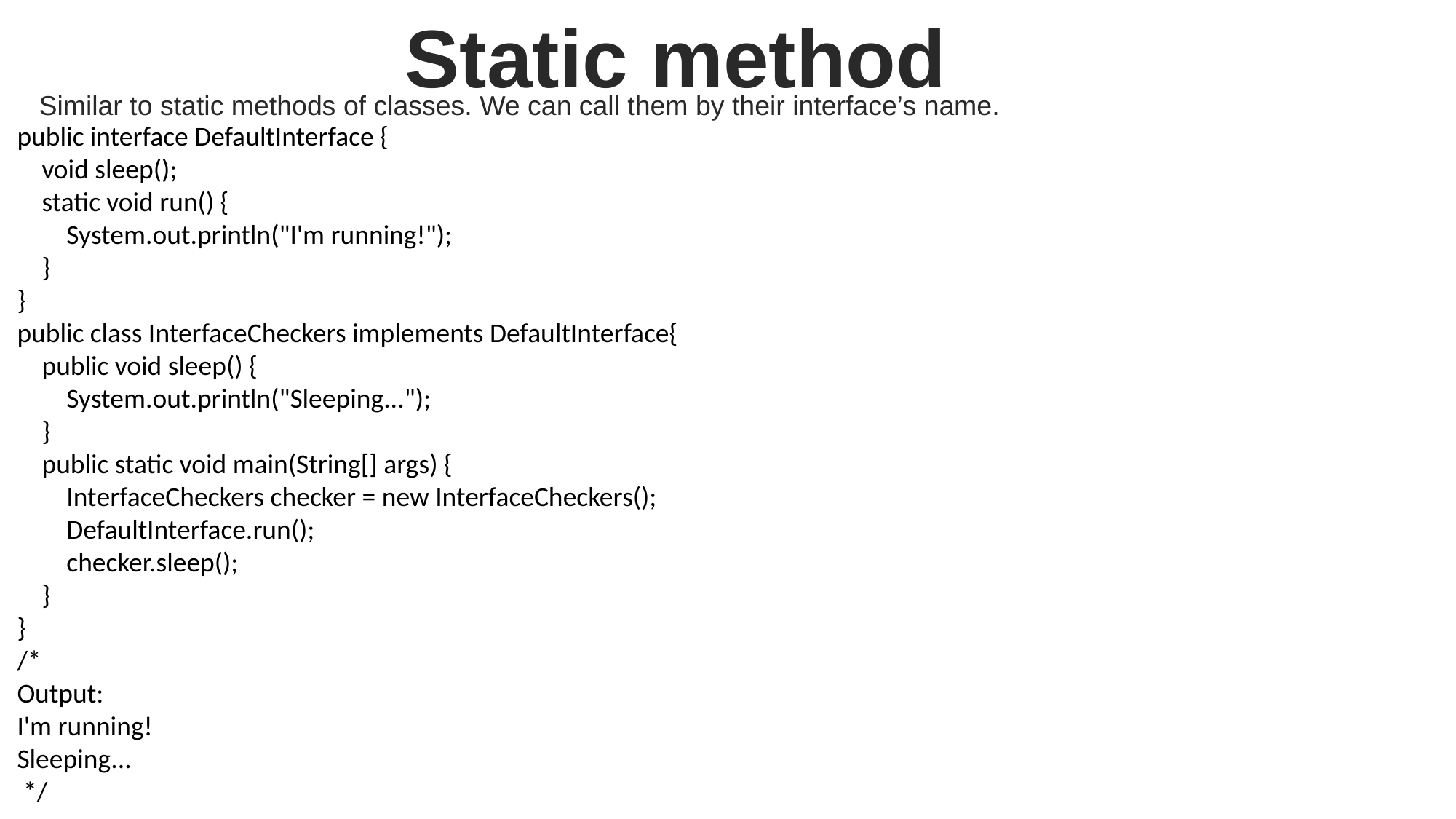

Static method

Similar to static methods of classes. We can call them by their interface’s name.
public interface DefaultInterface {
    void sleep();
    static void run() {
        System.out.println("I'm running!");
    }
}
public class InterfaceCheckers implements DefaultInterface{
    public void sleep() {
        System.out.println("Sleeping...");
    }
    public static void main(String[] args) {
        InterfaceCheckers checker = new InterfaceCheckers();
        DefaultInterface.run();
        checker.sleep();
    }
}
/*
Output:
I'm running!
Sleeping...
 */